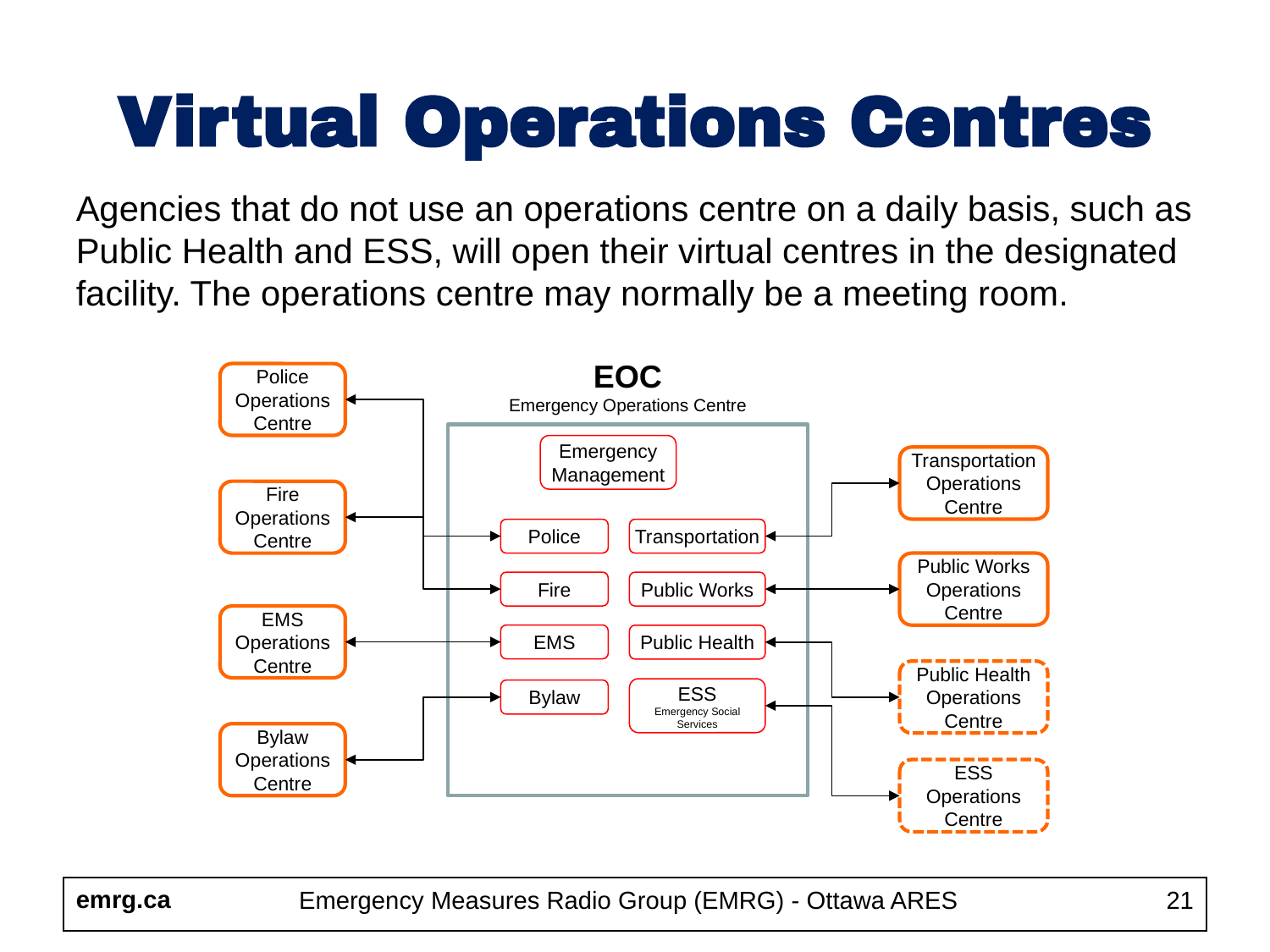

# Virtual Operations Centres
Agencies that do not use an operations centre on a daily basis, such as Public Health and ESS, will open their virtual centres in the designated facility. The operations centre may normally be a meeting room.
EOC
Emergency Operations Centre
Police
Operations Centre

Emergency Management
Transportation
Operations Centre
Fire
Operations Centre
Police
Transportation
Public Works
Operations Centre
Fire
Public Works
EMS
Operations Centre
EMS
Public Health
Public Health
Operations Centre
ESS
Emergency Social Services
Bylaw
Bylaw
Operations Centre
ESS
Operations Centre
Emergency Measures Radio Group (EMRG) - Ottawa ARES
21